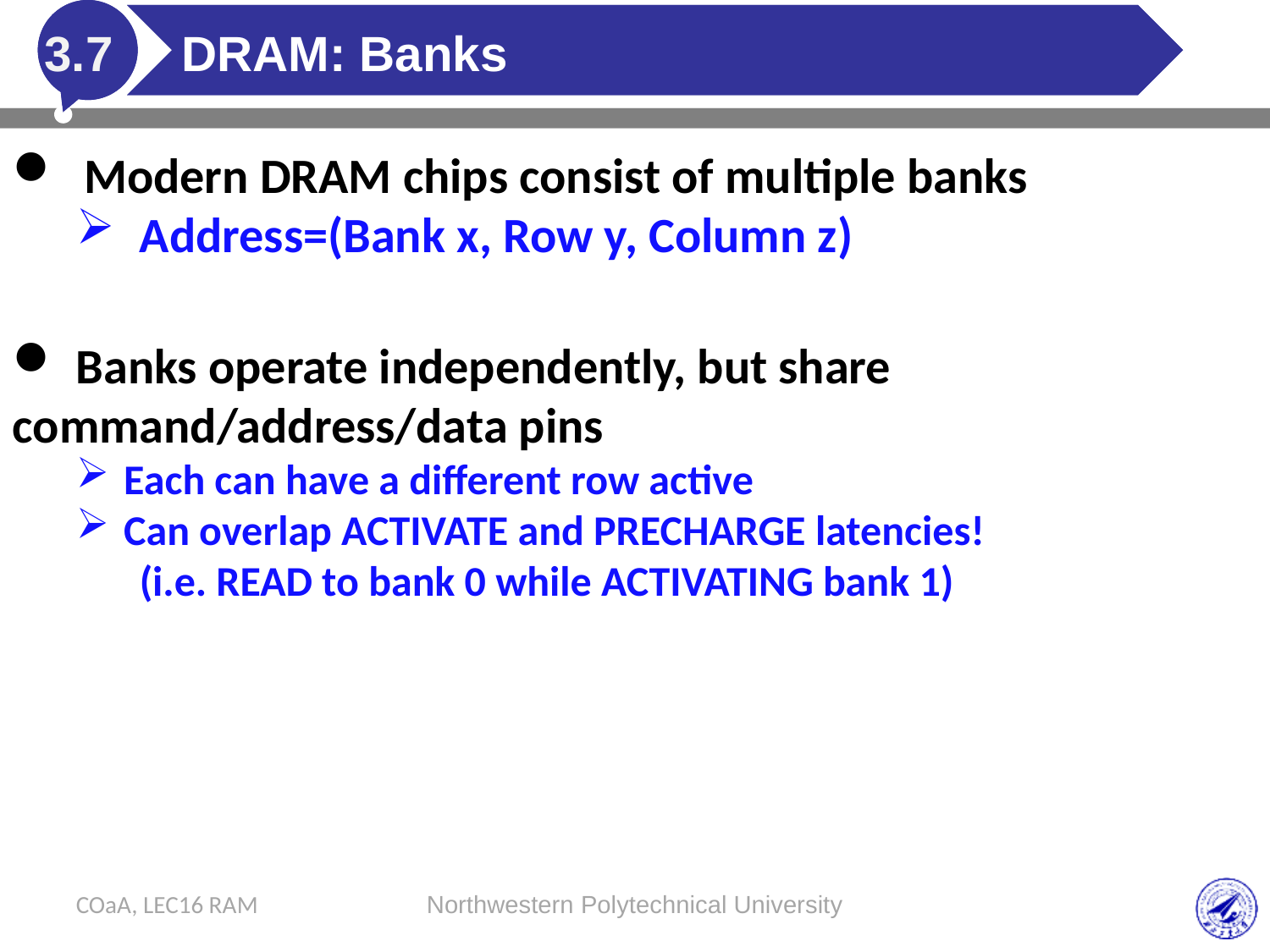

# DRAM: Banks
3.7
Modern DRAM chips consist of multiple banks
Address=(Bank x, Row y, Column z)
Banks operate independently, but share
command/address/data pins
Each can have a different row active
Can overlap ACTIVATE and PRECHARGE latencies!
(i.e. READ to bank 0 while ACTIVATING bank 1)
COaA, LEC16 RAM
Northwestern Polytechnical University
24